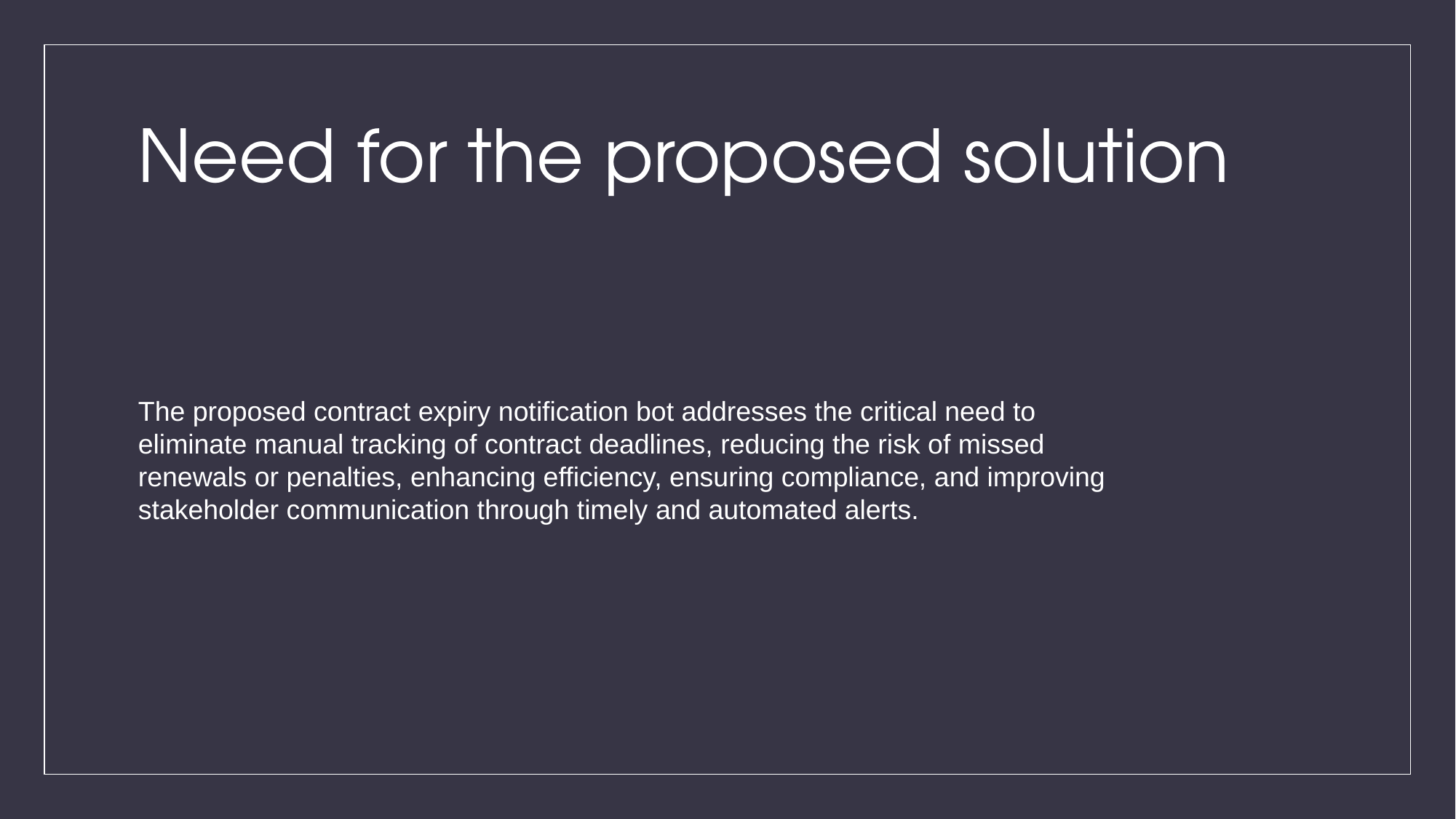

# Need for the proposed solution

The proposed contract expiry notification bot addresses the critical need to eliminate manual tracking of contract deadlines, reducing the risk of missed renewals or penalties, enhancing efficiency, ensuring compliance, and improving stakeholder communication through timely and automated alerts.